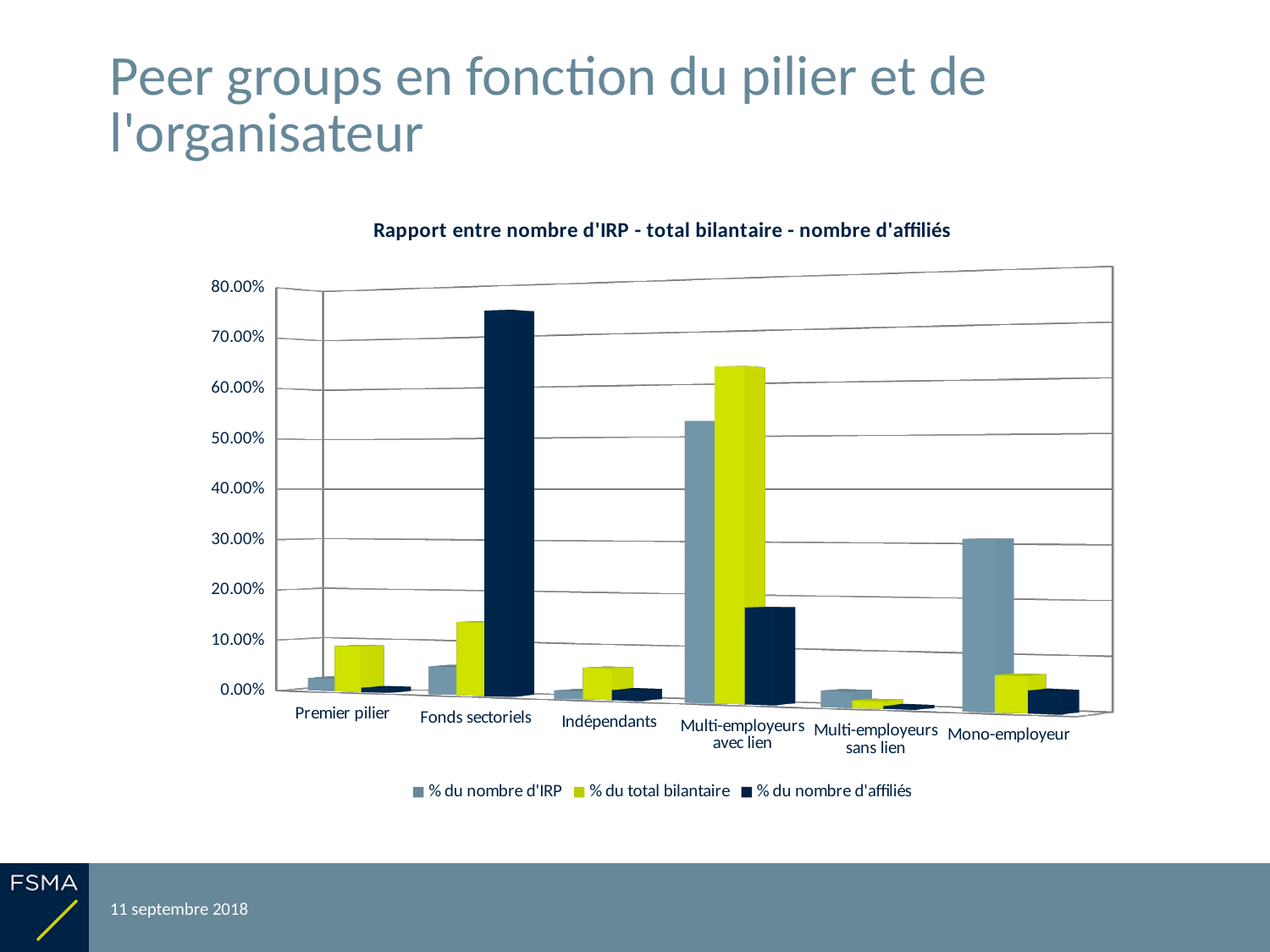

# Peer groups en fonction du pilier et de l'organisateur

[unsupported chart]

11 septembre 2018
Reporting relatif à l'exercice 2017
27